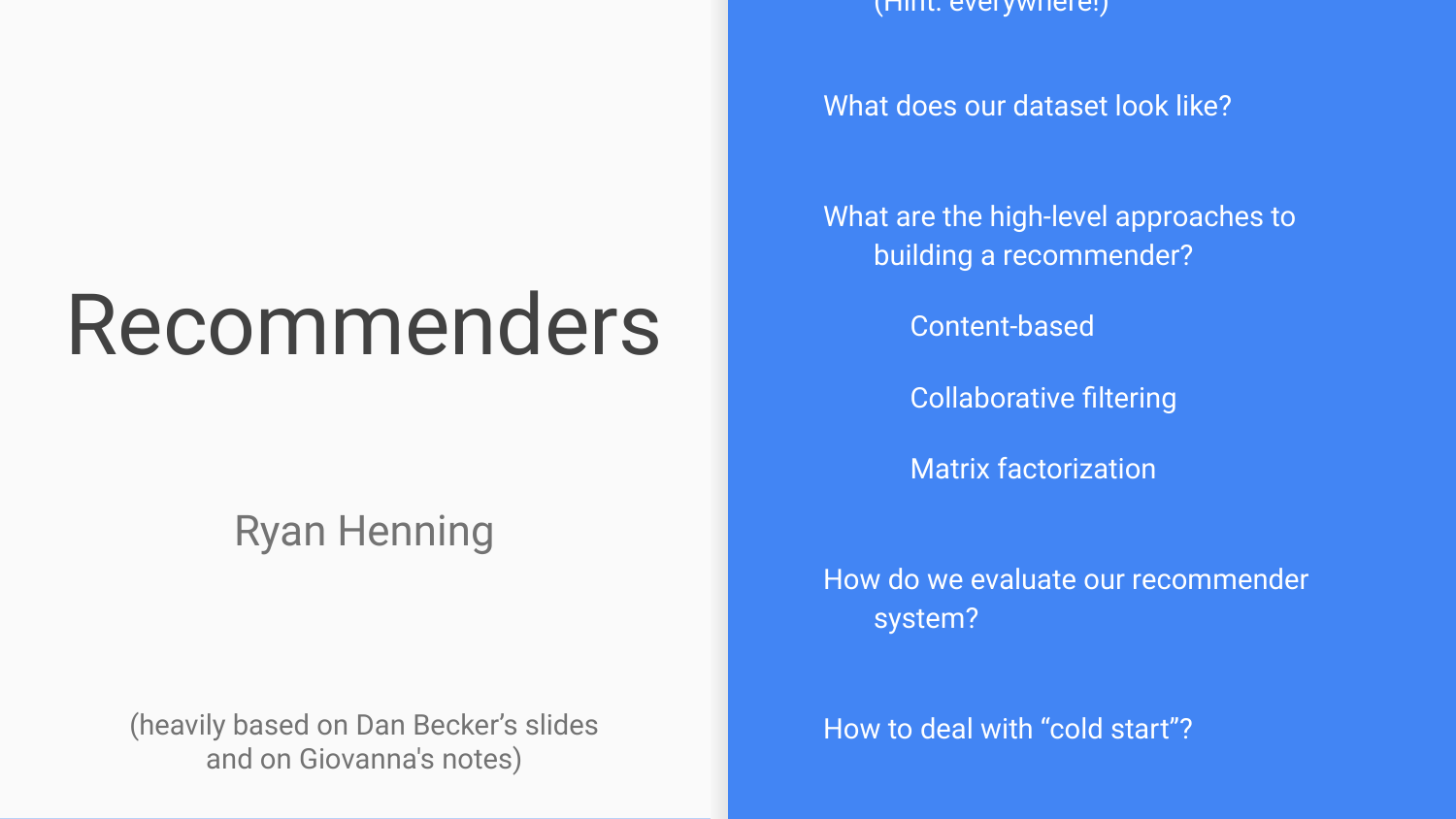

# Recommenders

Where are recommenders used?
(Hint: everywhere!)
What does our dataset look like?
What are the high-level approaches to building a recommender?
Content-based
Collaborative filtering
Matrix factorization
How do we evaluate our recommender system?
How to deal with “cold start”?
What are the computational performance concerns?
Ryan Henning

(heavily based on Dan Becker’s slides
and on Giovanna's notes)